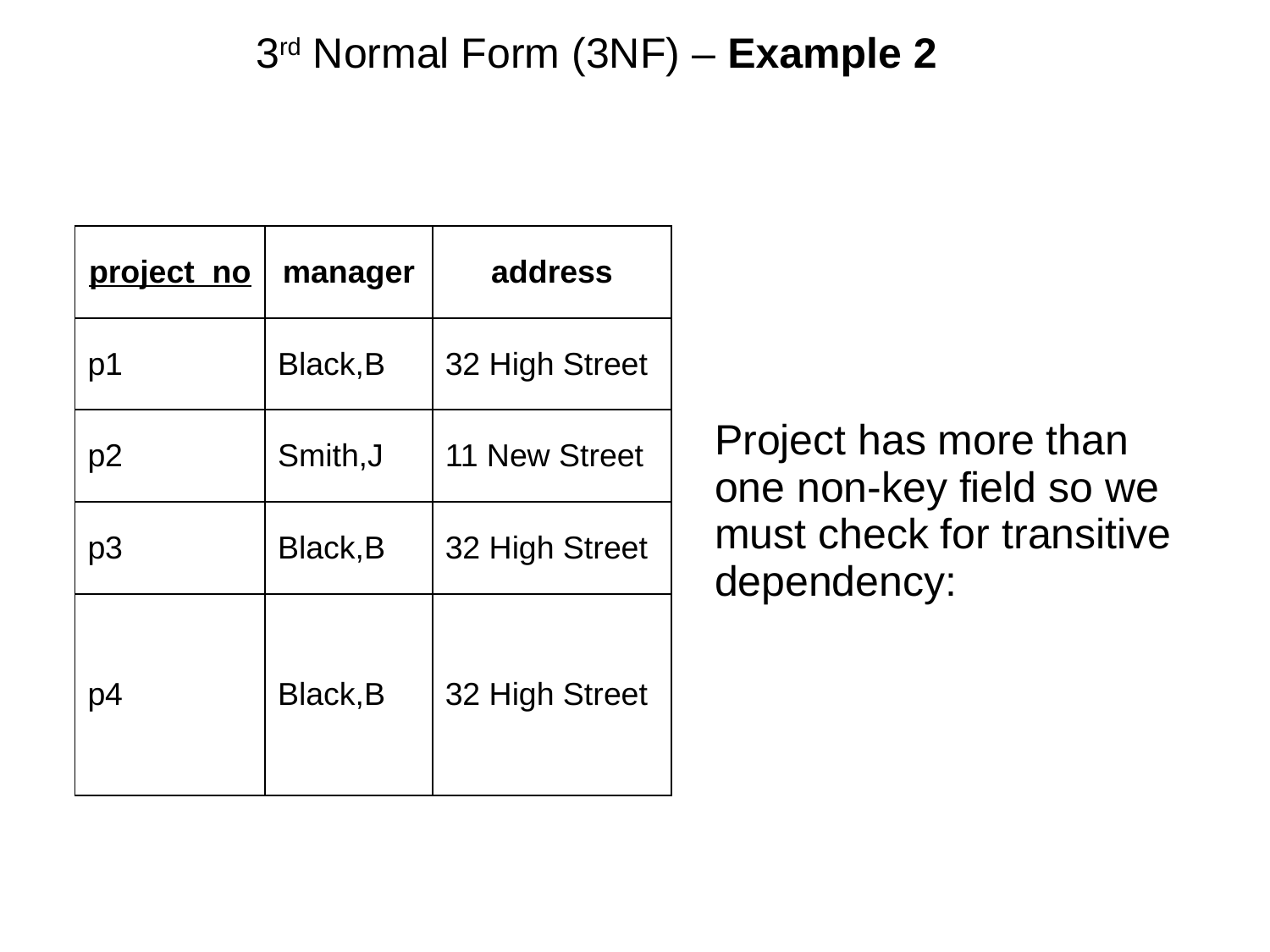

# 3rd Normal Form (3NF) – Example 2
| project\_no | manager | address |  | Project has more than one non-key field so we must check for transitive dependency: |
| --- | --- | --- | --- | --- |
| p1 | Black,B | 32 High Street |  |  |
| p2 | Smith,J | 11 New Street |  |  |
| p3 | Black,B | 32 High Street |  |  |
| p4 | Black,B | 32 High Street |  |  |